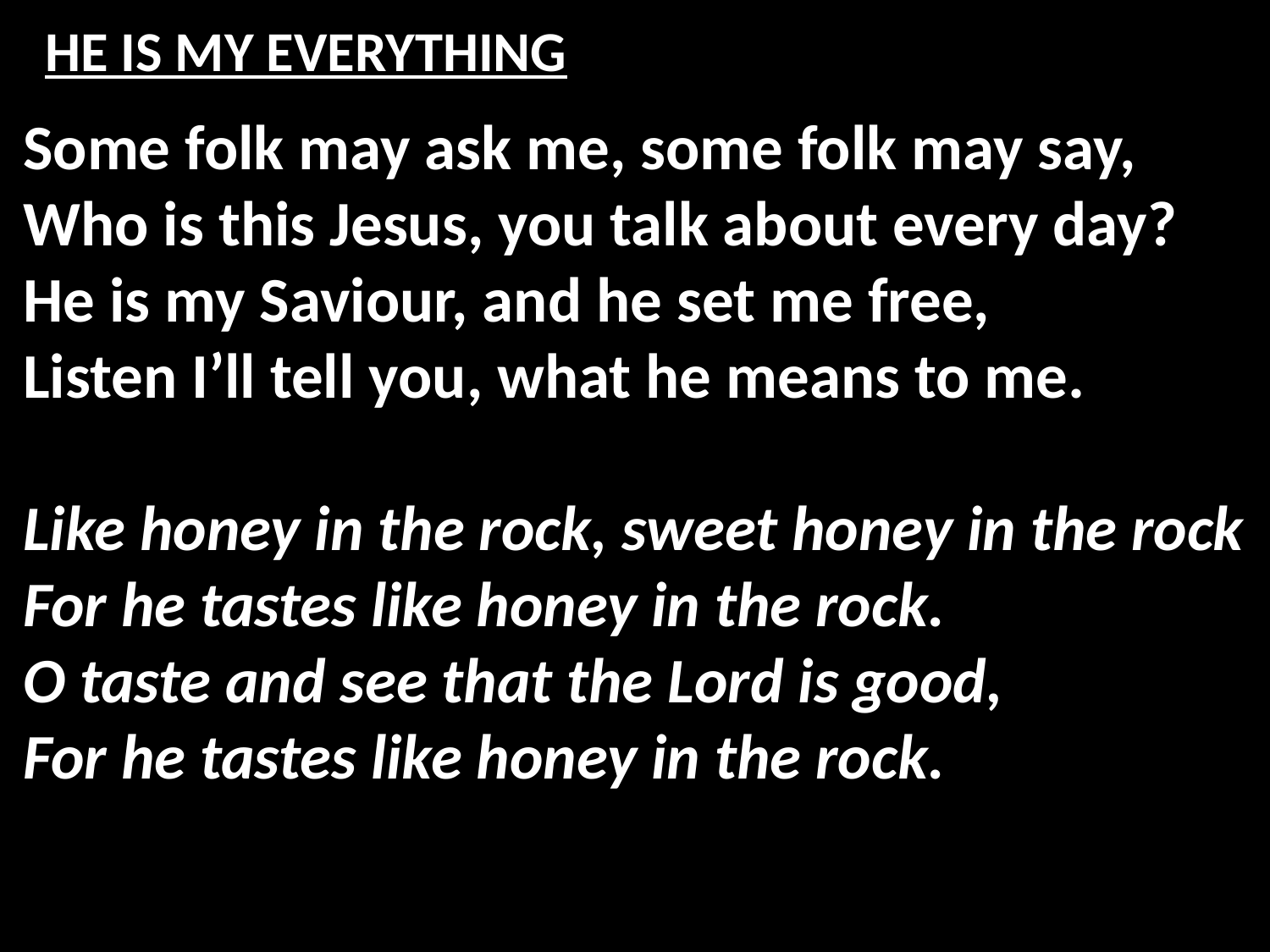

# HE IS MY EVERYTHING
Some folk may ask me, some folk may say,
Who is this Jesus, you talk about every day?
He is my Saviour, and he set me free,
Listen I’ll tell you, what he means to me.

Like honey in the rock, sweet honey in the rock
For he tastes like honey in the rock.
O taste and see that the Lord is good,
For he tastes like honey in the rock.